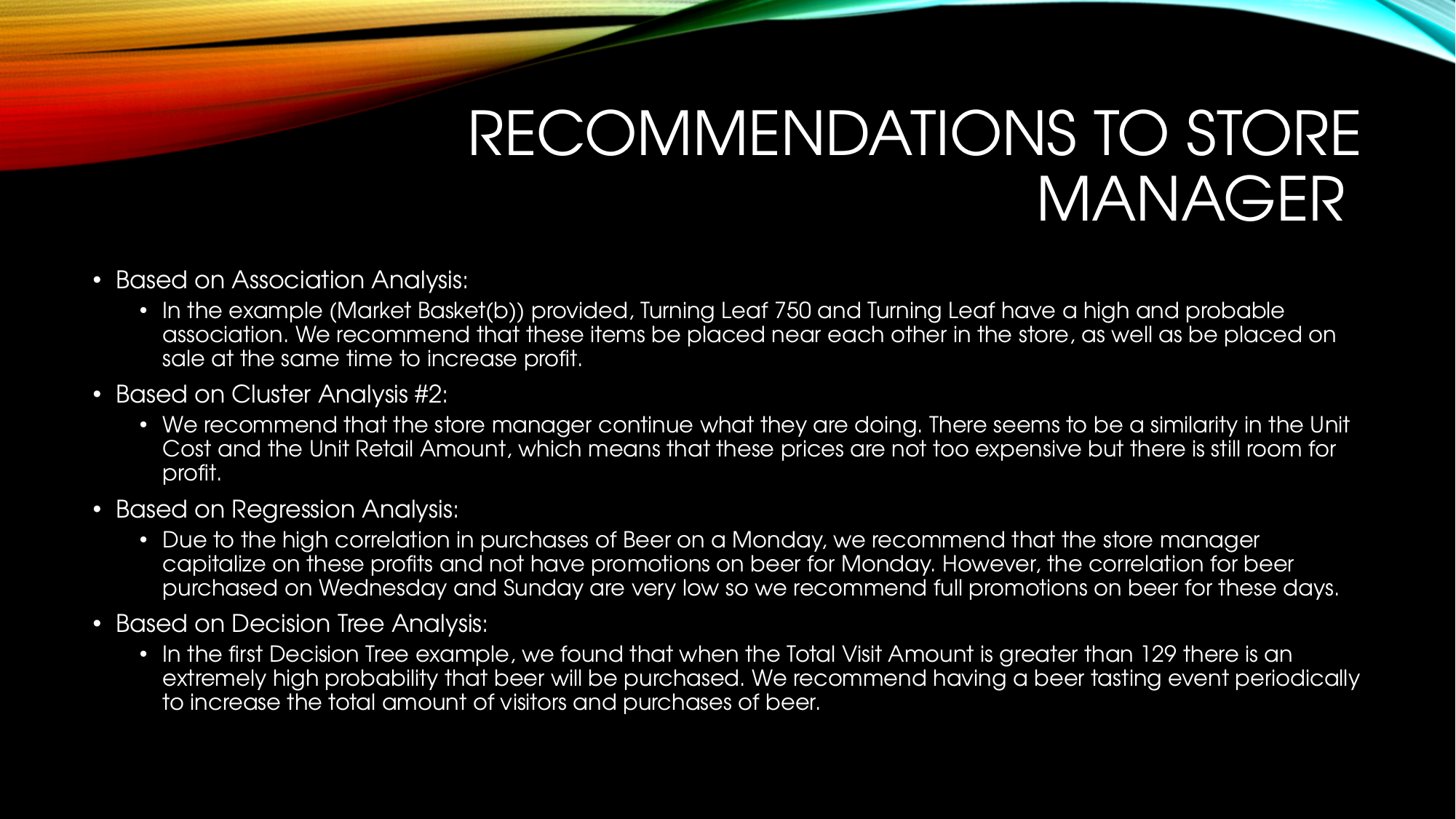

# Recommendations to Store Manager
Based on Association Analysis:
In the example (Market Basket(b)) provided, Turning Leaf 750 and Turning Leaf have a high and probable association. We recommend that these items be placed near each other in the store, as well as be placed on sale at the same time to increase profit.
Based on Cluster Analysis #2:
We recommend that the store manager continue what they are doing. There seems to be a similarity in the Unit Cost and the Unit Retail Amount, which means that these prices are not too expensive but there is still room for profit.
Based on Regression Analysis:
Due to the high correlation in purchases of Beer on a Monday, we recommend that the store manager capitalize on these profits and not have promotions on beer for Monday. However, the correlation for beer purchased on Wednesday and Sunday are very low so we recommend full promotions on beer for these days.
Based on Decision Tree Analysis:
In the first Decision Tree example, we found that when the Total Visit Amount is greater than 129 there is an extremely high probability that beer will be purchased. We recommend having a beer tasting event periodically to increase the total amount of visitors and purchases of beer.